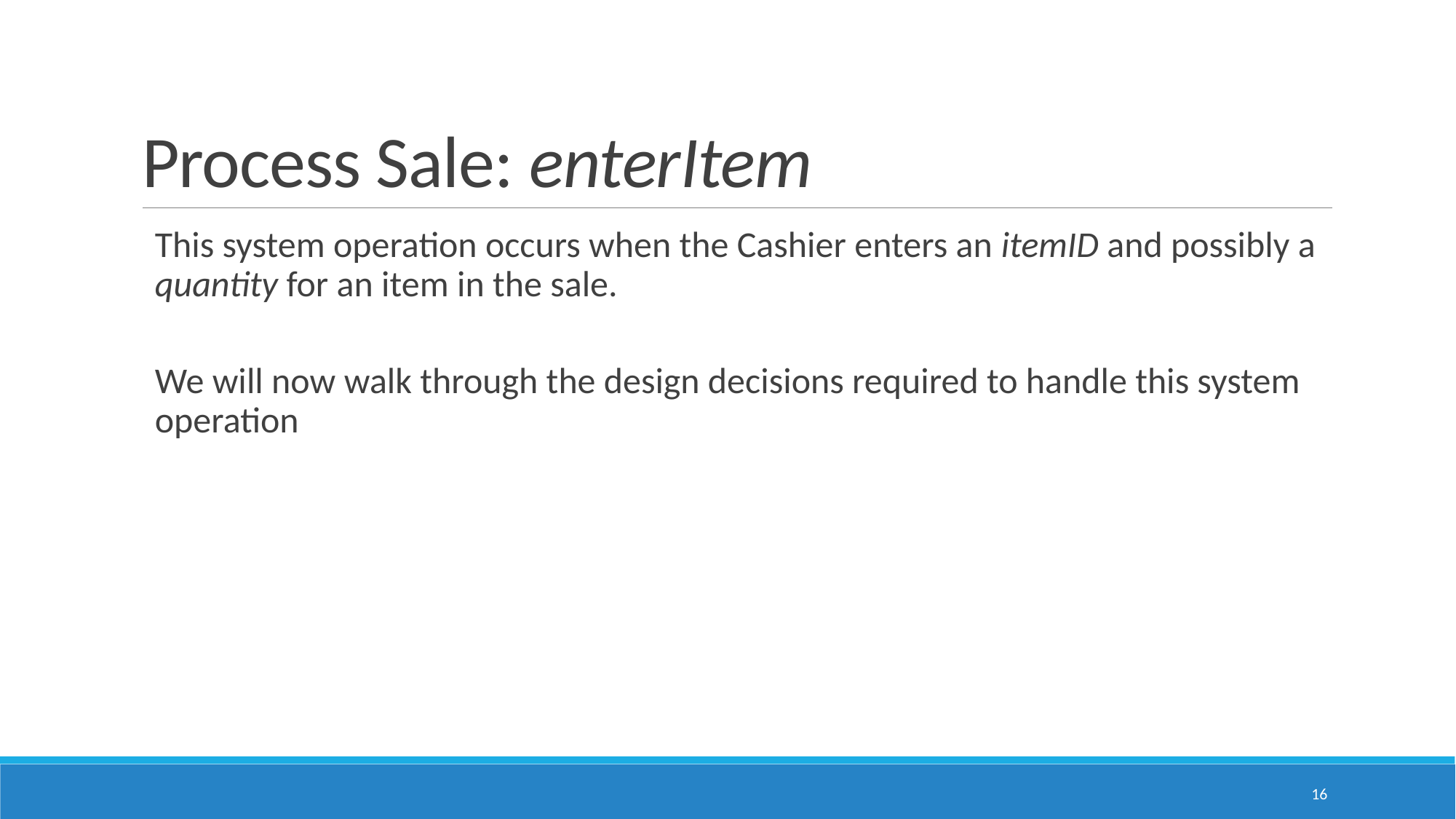

# Process Sale: enterItem
This system operation occurs when the Cashier enters an itemID and possibly a quantity for an item in the sale.

We will now walk through the design decisions required to handle this system operation
16